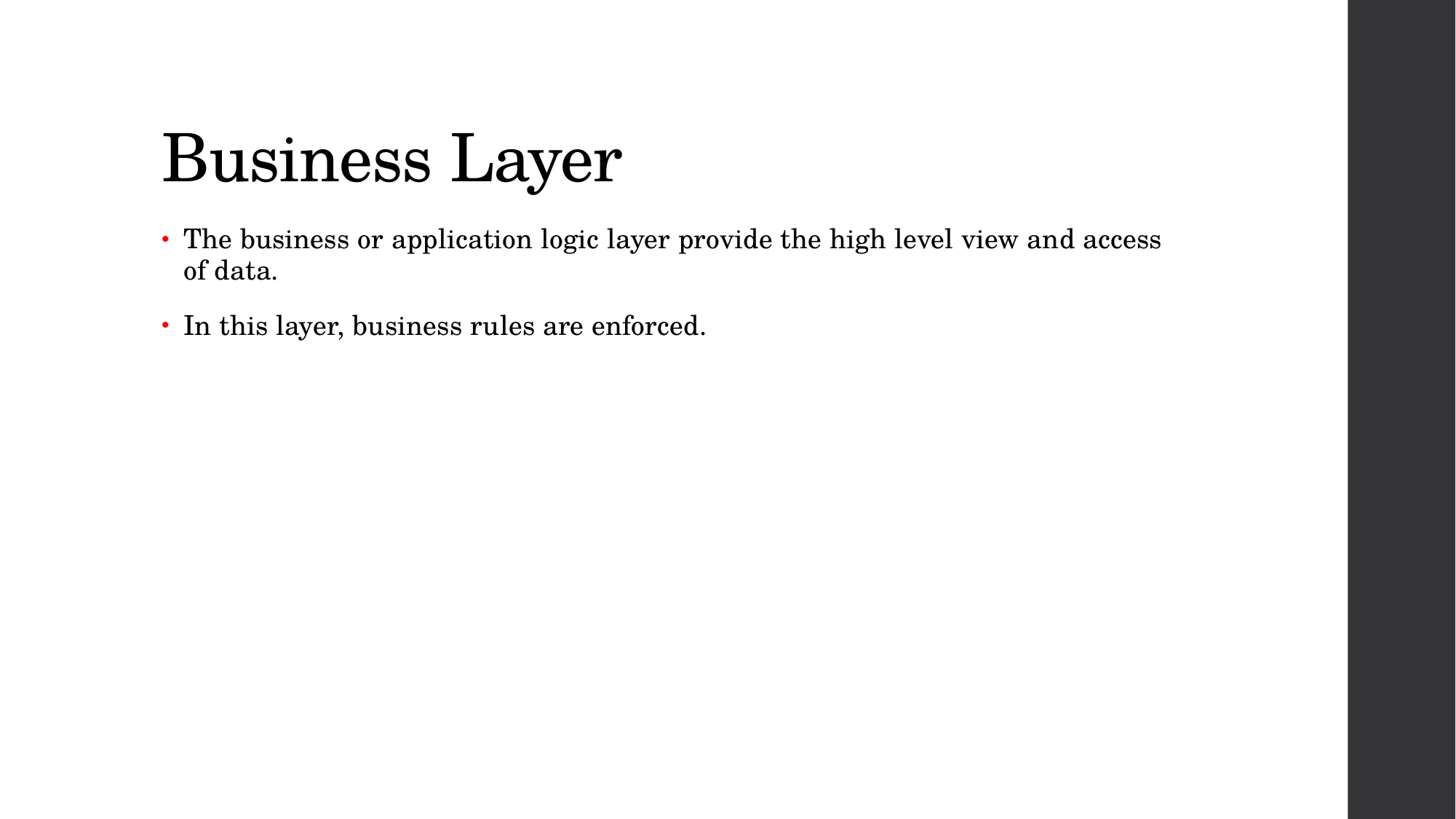

# Business Layer
The business or application logic layer provide the high level view and access of data.
In this layer, business rules are enforced.